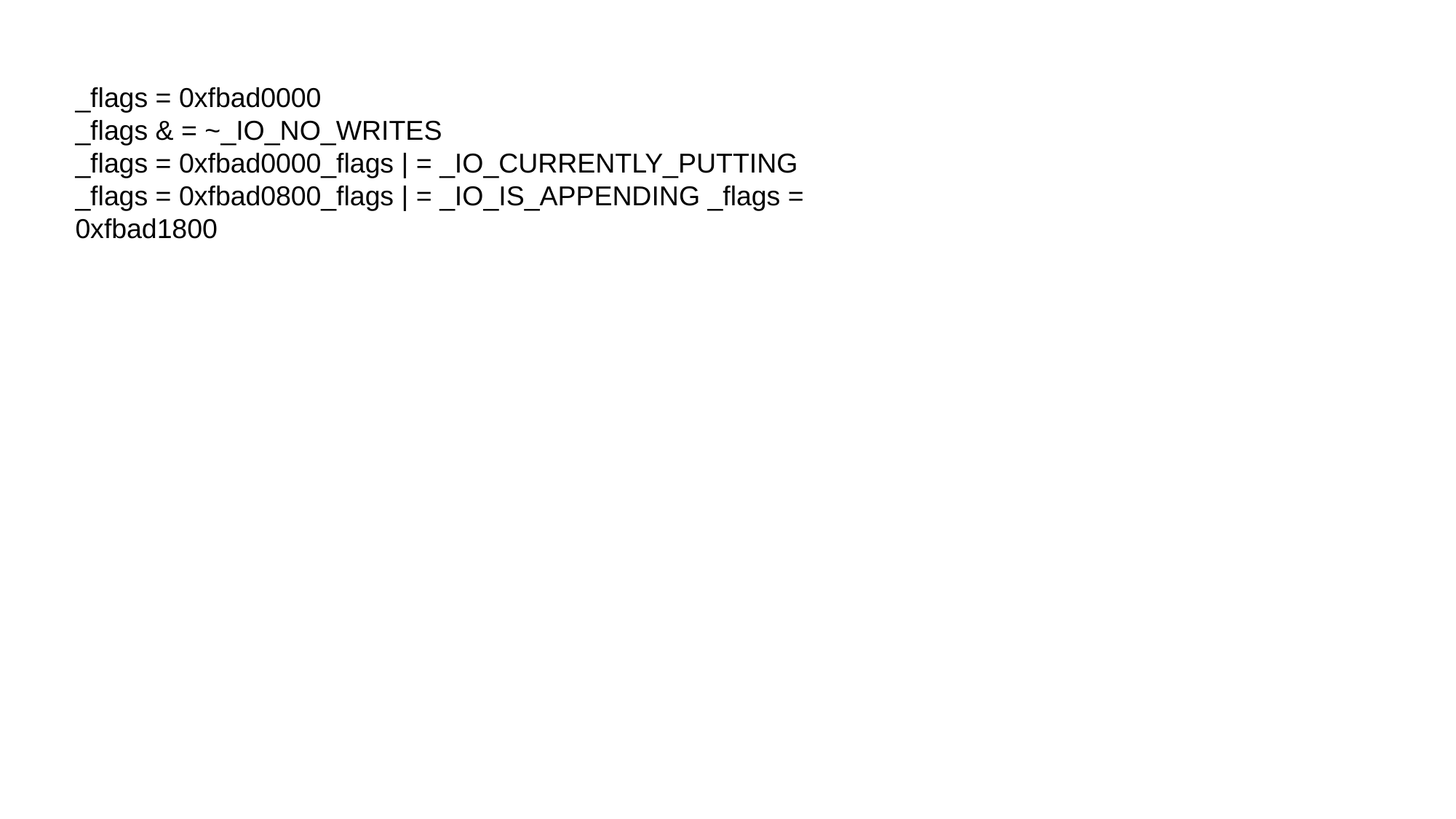

_flags = 0xfbad0000
_flags & = ~_IO_NO_WRITES
_flags = 0xfbad0000_flags | = _IO_CURRENTLY_PUTTING
_flags = 0xfbad0800_flags | = _IO_IS_APPENDING _flags = 0xfbad1800